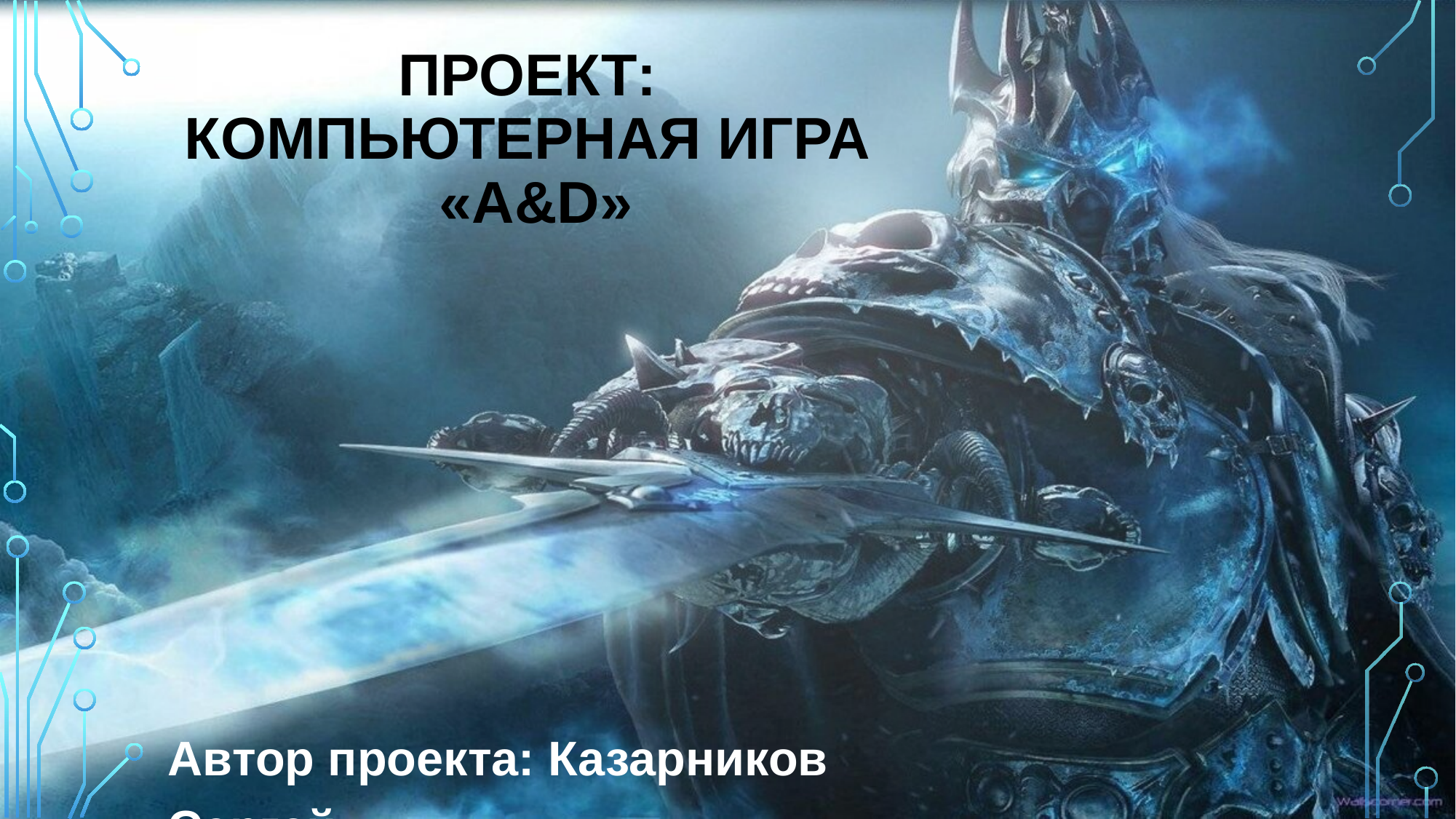

# Проект: Компьютерная игра «A&D»
Автор проекта: Казарников Сергей